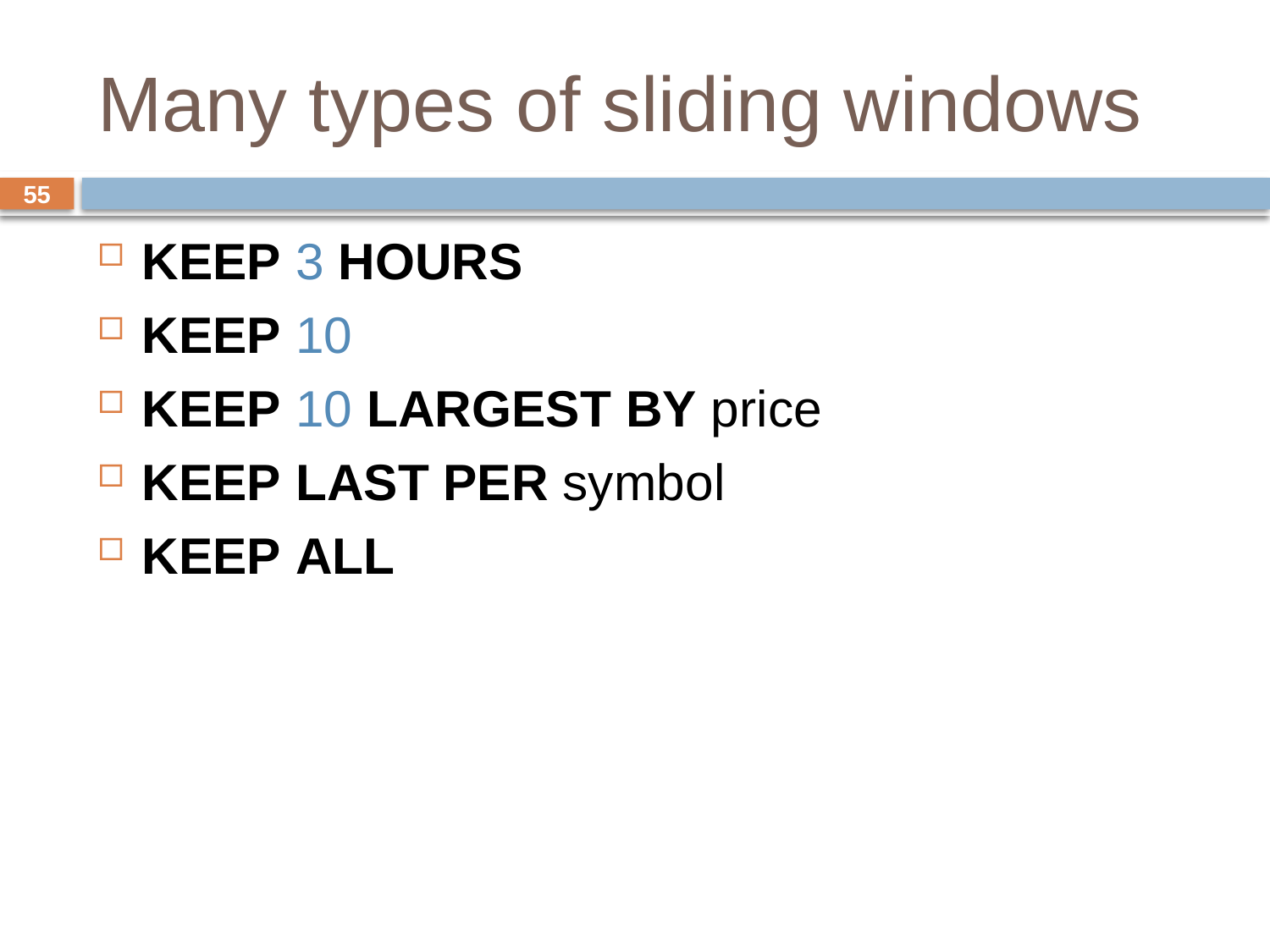

# Many types of sliding windows
55
KEEP 3 HOURS
KEEP 10
KEEP 10 LARGEST BY price
KEEP LAST PER symbol
KEEP ALL